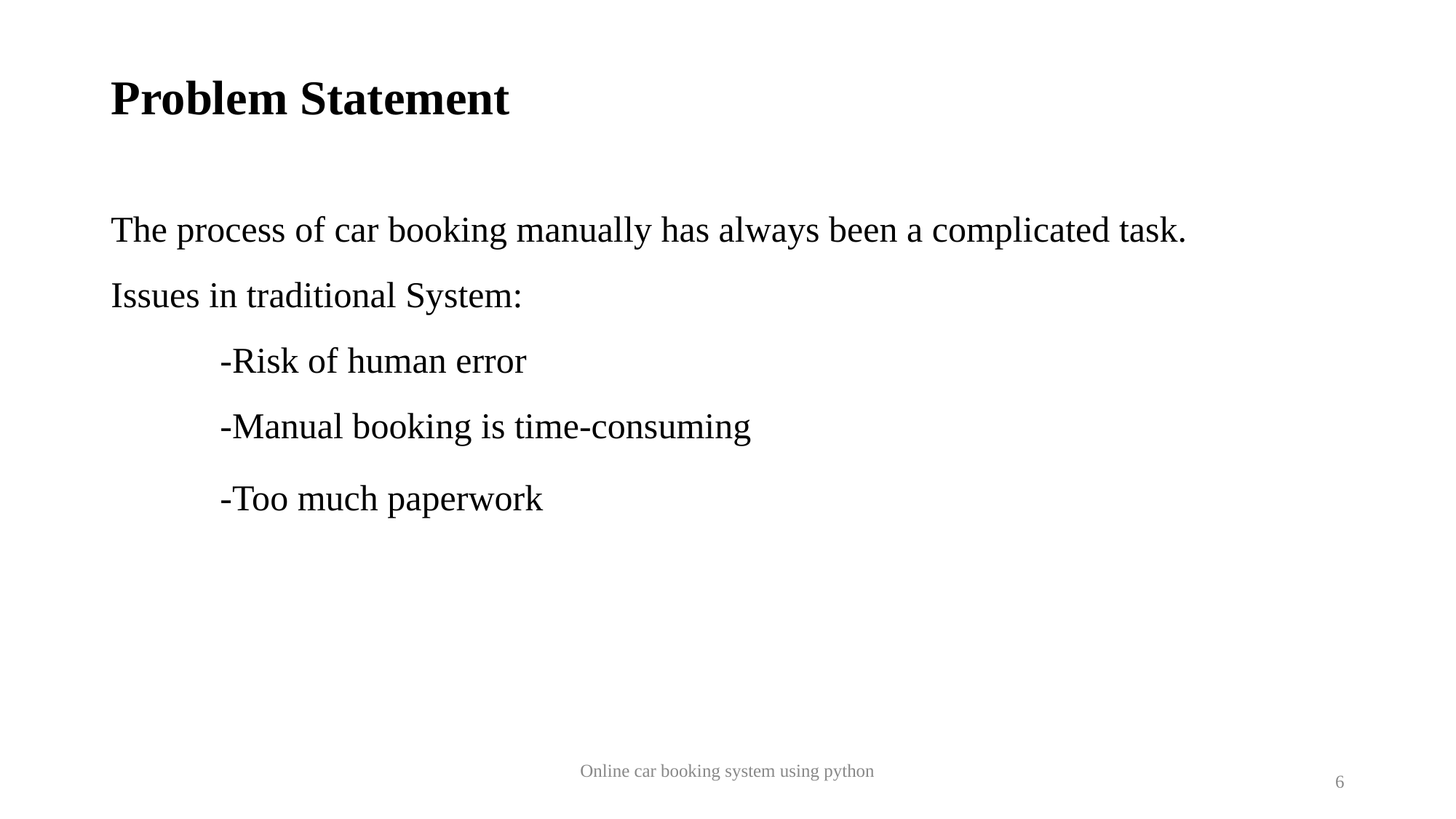

# Problem Statement
The process of car booking manually has always been a complicated task.
Issues in traditional System:
	-Risk of human error
	-Manual booking is time-consuming
	-Too much paperwork

Online car booking system using python

6